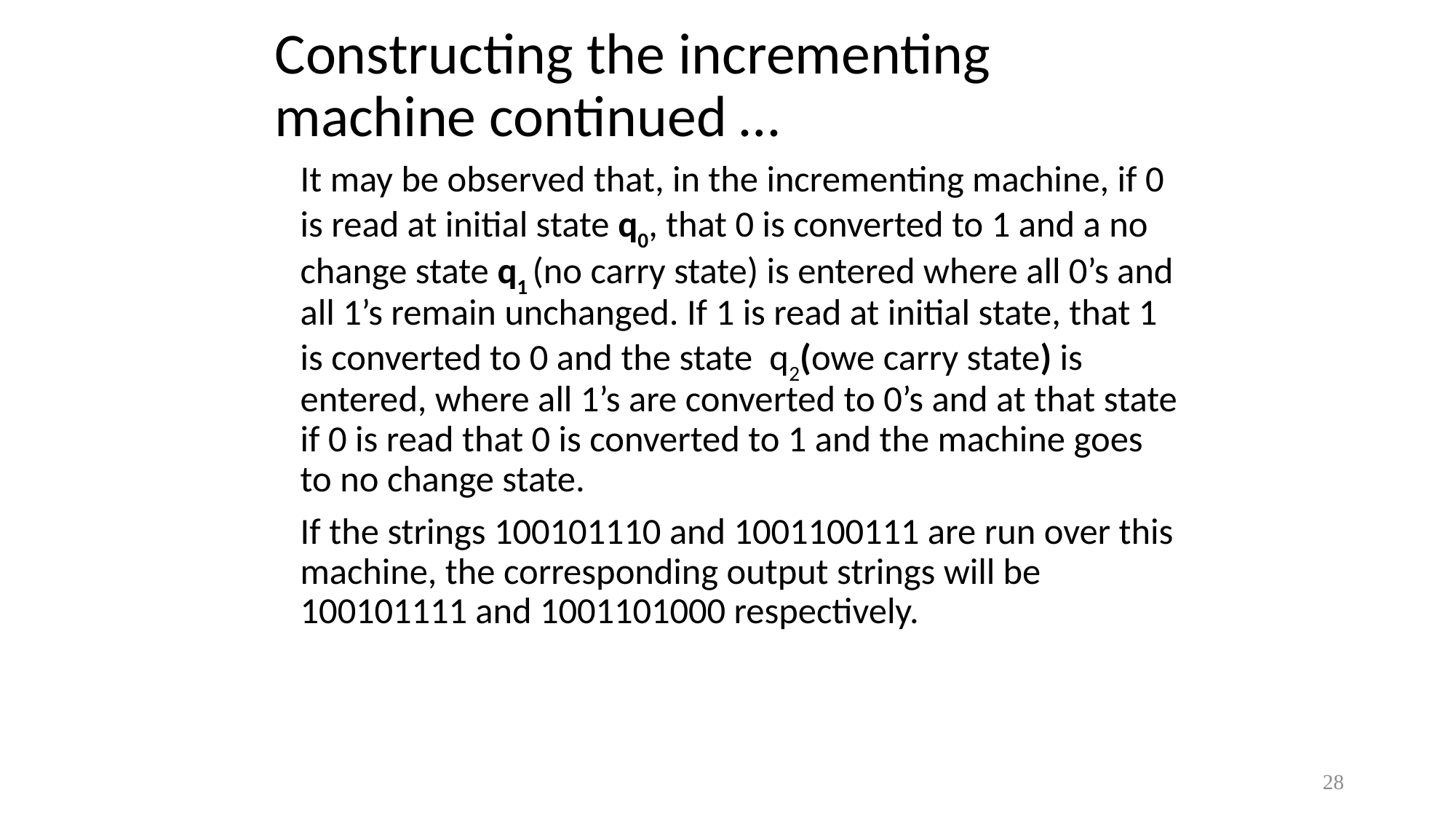

# Constructing the incrementing machine continued …
	It may be observed that, in the incrementing machine, if 0 is read at initial state q0, that 0 is converted to 1 and a no change state q1 (no carry state) is entered where all 0’s and all 1’s remain unchanged. If 1 is read at initial state, that 1 is converted to 0 and the state  q2(owe carry state) is entered, where all 1’s are converted to 0’s and at that state if 0 is read that 0 is converted to 1 and the machine goes to no change state.
	If the strings 100101110 and 1001100111 are run over this machine, the corresponding output strings will be 100101111 and 1001101000 respectively.
28